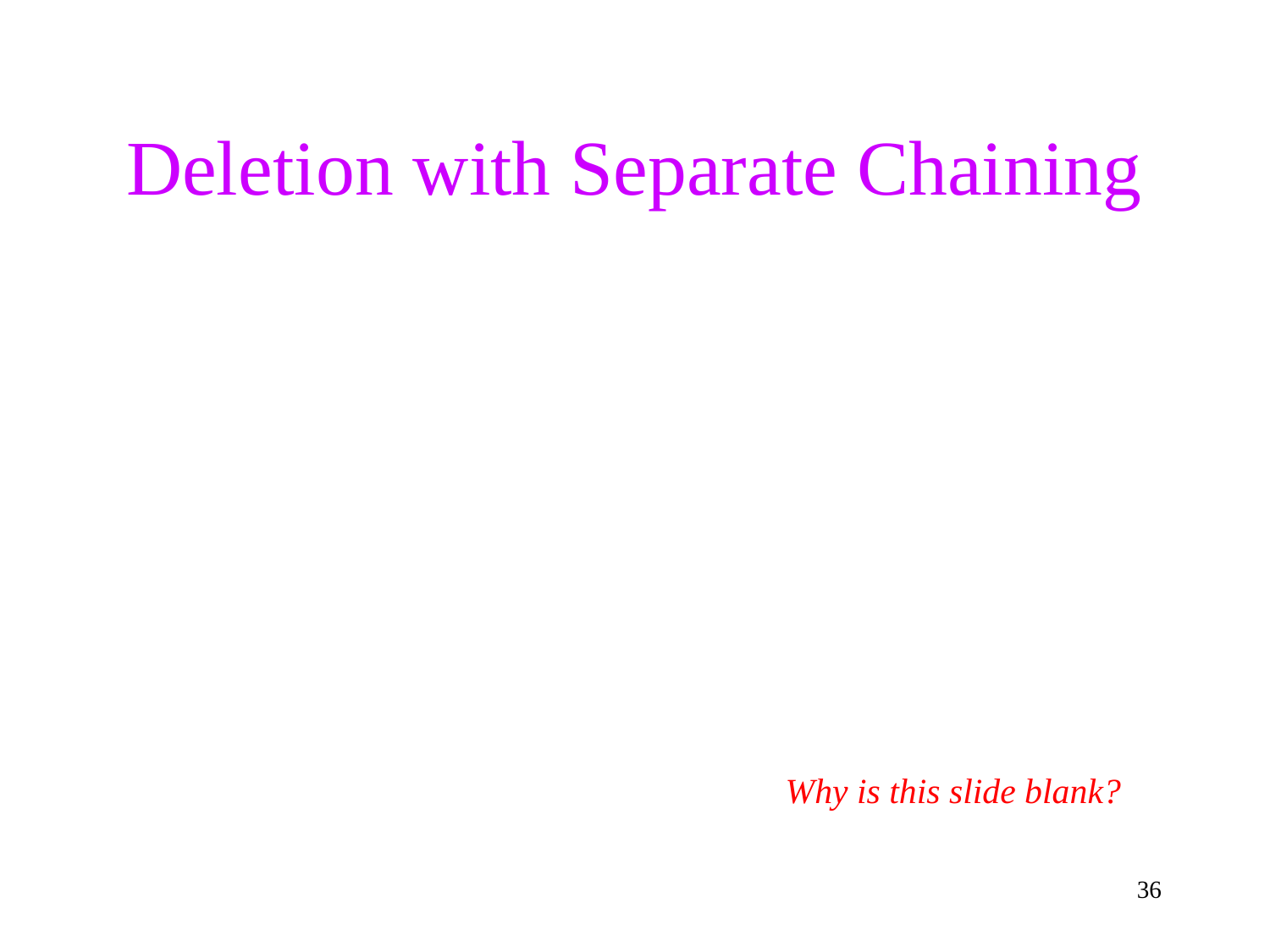

# Deletion with Separate Chaining
Why is this slide blank?
36